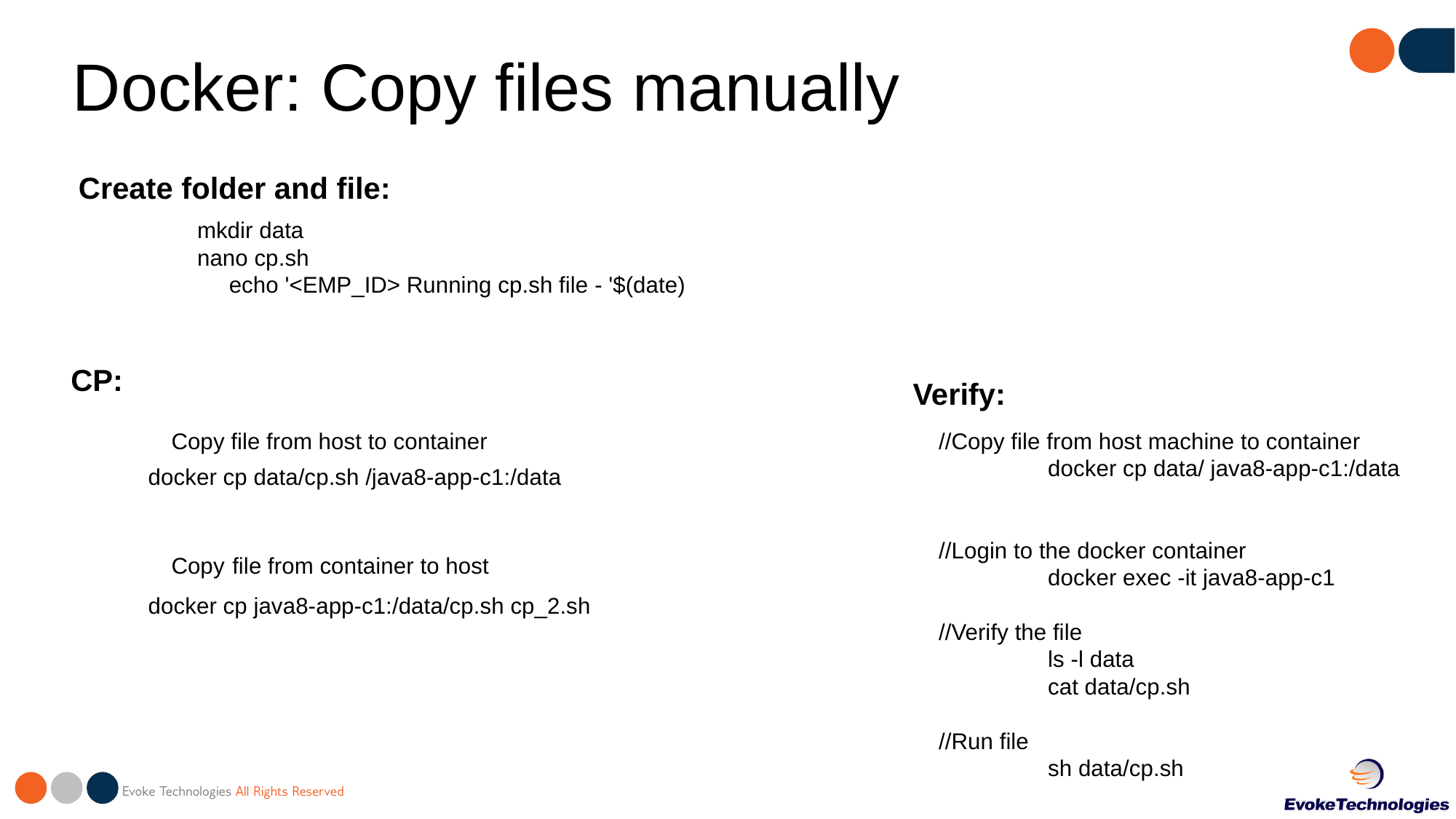

Docker: Copy files manually

    Create folder and file:
	mkdir data
	nano cp.sh
	     echo '<EMP_ID> Running cp.sh file - '$(date)
 CP:
 Verify:
	Copy file from host to container
//Copy file from host machine to container
	docker cp data/ java8-app-c1:/data

//Login to the docker container
	docker exec -it java8-app-c1

//Verify the file
	ls -l data
	cat data/cp.sh

//Run file
	sh data/cp.sh
docker cp data/cp.sh /java8-app-c1:/data

	Copy file from container to host
docker cp java8-app-c1:/data/cp.sh cp_2.sh